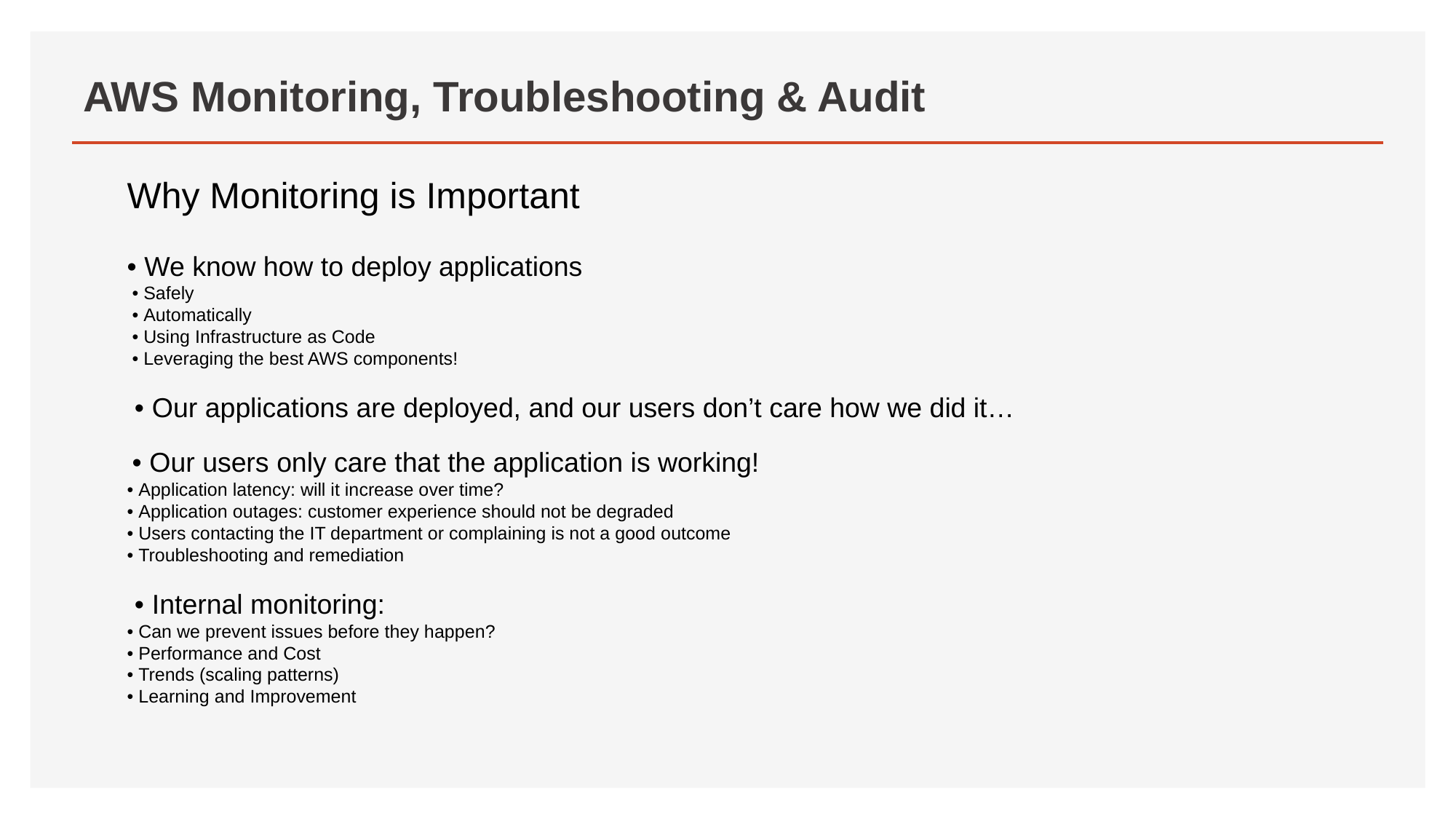

# AWS Monitoring, Troubleshooting & Audit

Why Monitoring is Important

• We know how to deploy applications
 • Safely
 • Automatically
 • Using Infrastructure as Code
 • Leveraging the best AWS components!

 • Our applications are deployed, and our users don’t care how we did it…

 • Our users only care that the application is working!
• Application latency: will it increase over time?
• Application outages: customer experience should not be degraded
• Users contacting the IT department or complaining is not a good outcome
• Troubleshooting and remediation

 • Internal monitoring:
• Can we prevent issues before they happen?
• Performance and Cost
• Trends (scaling patterns)
• Learning and Improvement